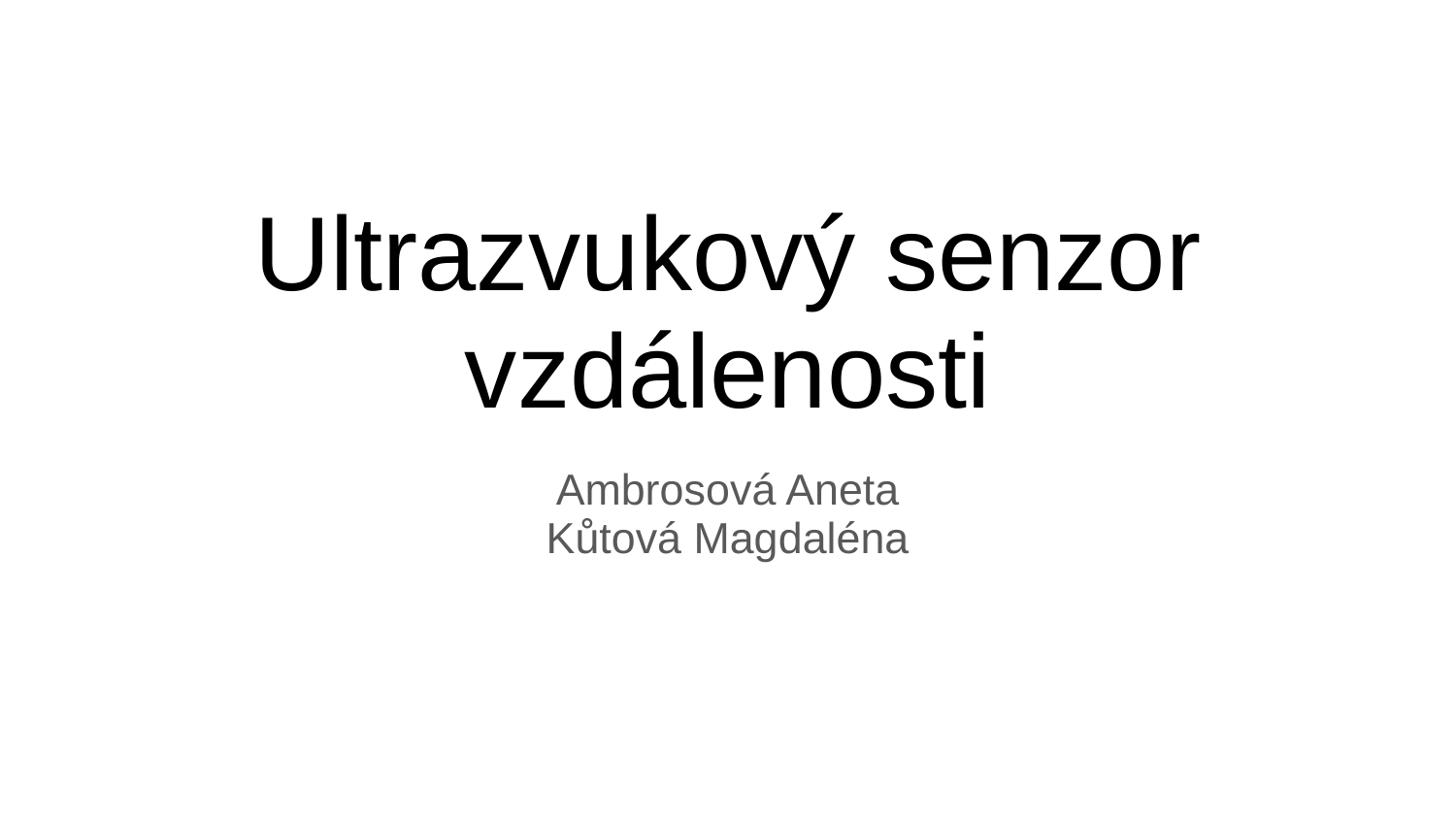

# Ultrazvukový senzor vzdálenosti
Ambrosová Aneta
Kůtová Magdaléna